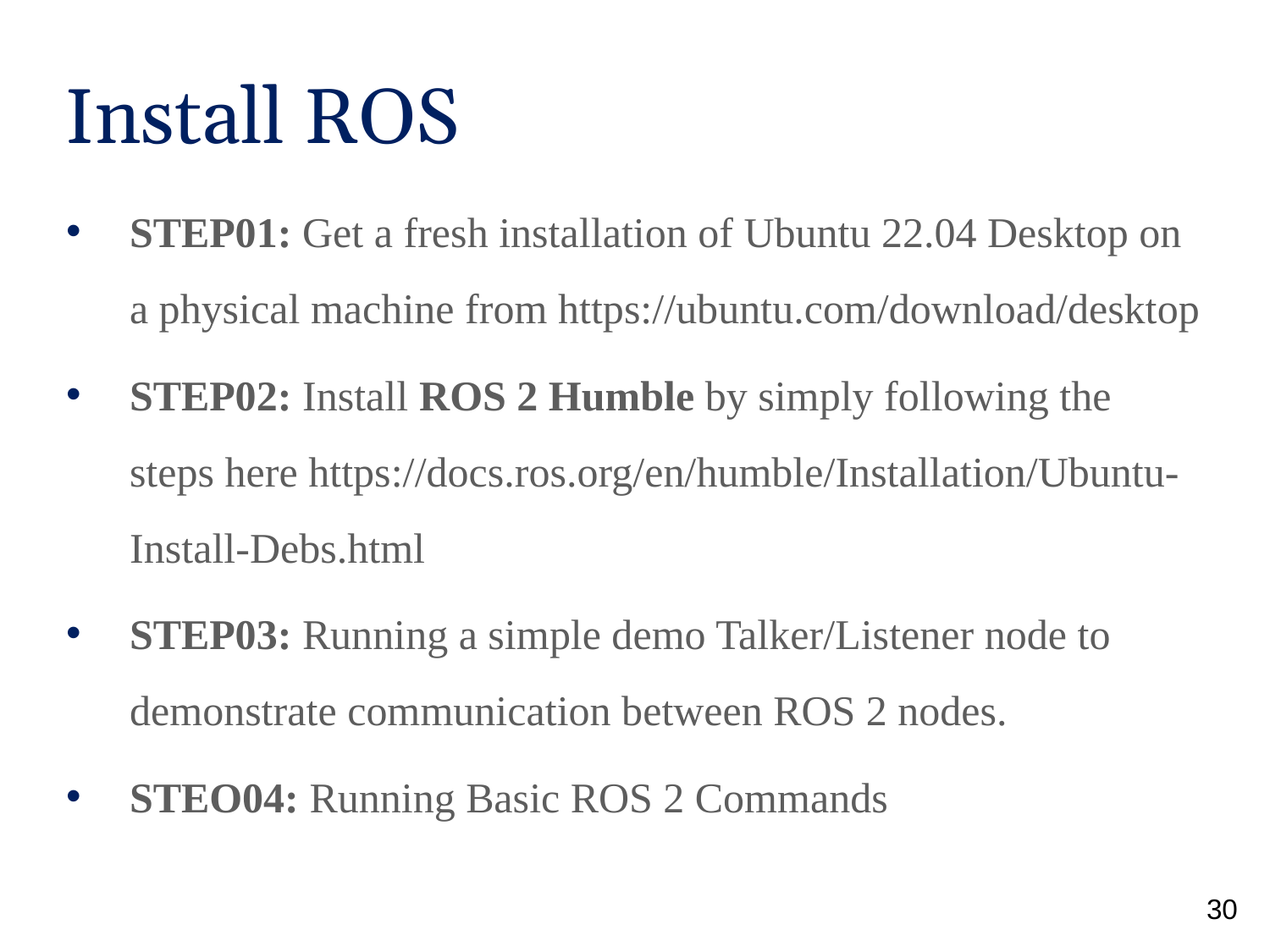

# Install ROS
STEP01: Get a fresh installation of Ubuntu 22.04 Desktop on a physical machine from https://ubuntu.com/download/desktop
STEP02: Install ROS 2 Humble by simply following the steps here https://docs.ros.org/en/humble/Installation/Ubuntu-Install-Debs.html
STEP03: Running a simple demo Talker/Listener node to demonstrate communication between ROS 2 nodes.
STEO04: Running Basic ROS 2 Commands
30